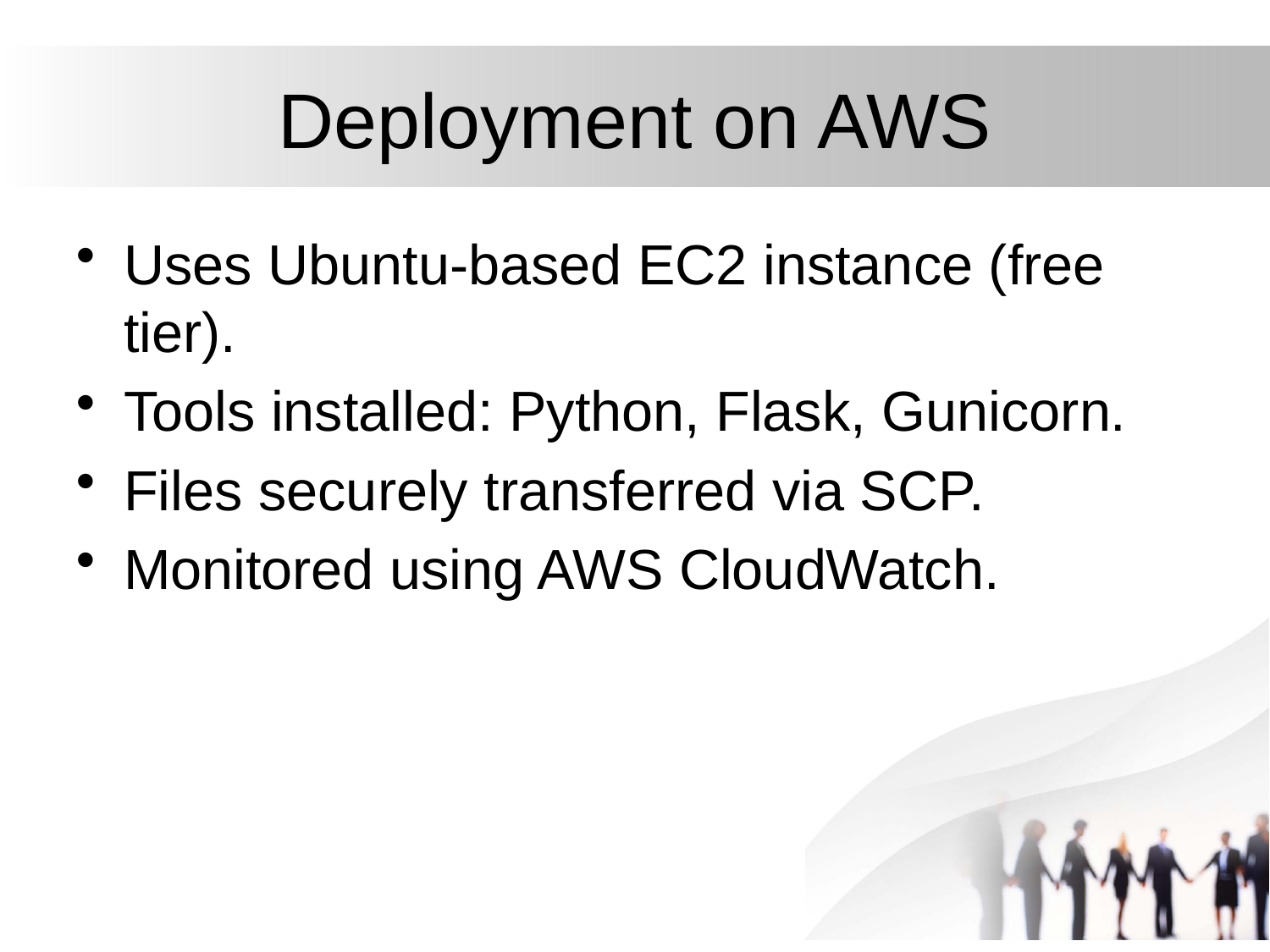

# Deployment on AWS
Uses Ubuntu-based EC2 instance (free tier).
Tools installed: Python, Flask, Gunicorn.
Files securely transferred via SCP.
Monitored using AWS CloudWatch.